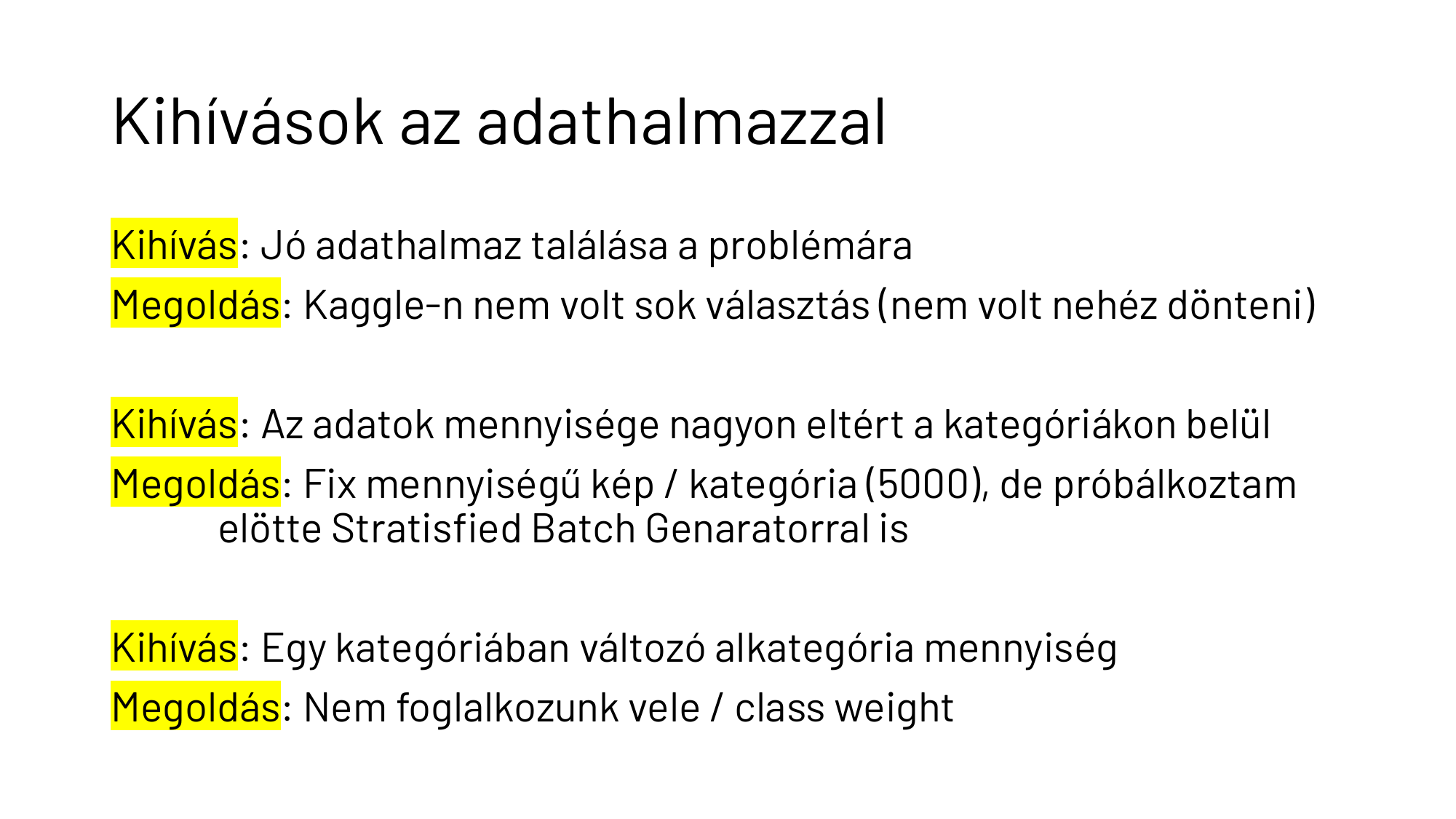

# Kihívások az adathalmazzal
Kihívás: Jó adathalmaz találása a problémára
Megoldás: Kaggle-n nem volt sok választás (nem volt nehéz dönteni)

Kihívás: Az adatok mennyisége nagyon eltért a kategóriákon belül
Megoldás: Fix mennyiségű kép / kategória (5000), de próbálkoztam 	elötte Stratisfied Batch Genaratorral is

Kihívás: Egy kategóriában változó alkategória mennyiség
Megoldás: Nem foglalkozunk vele / class weight